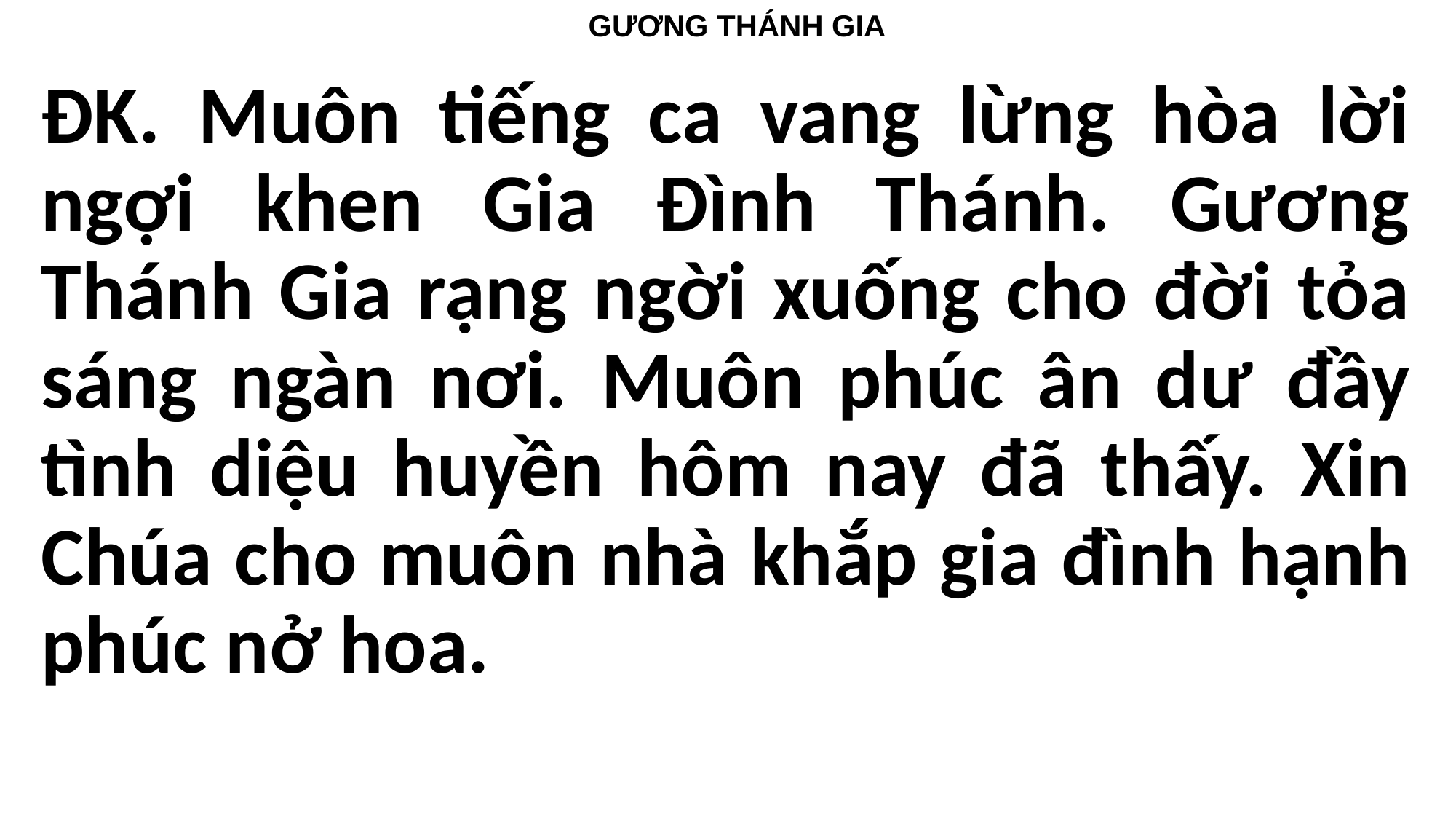

# GƯƠNG THÁNH GIA
ĐK. Muôn tiếng ca vang lừng hòa lời ngợi khen Gia Đình Thánh. Gương Thánh Gia rạng ngời xuống cho đời tỏa sáng ngàn nơi. Muôn phúc ân dư đầy tình diệu huyền hôm nay đã thấy. Xin Chúa cho muôn nhà khắp gia đình hạnh phúc nở hoa.